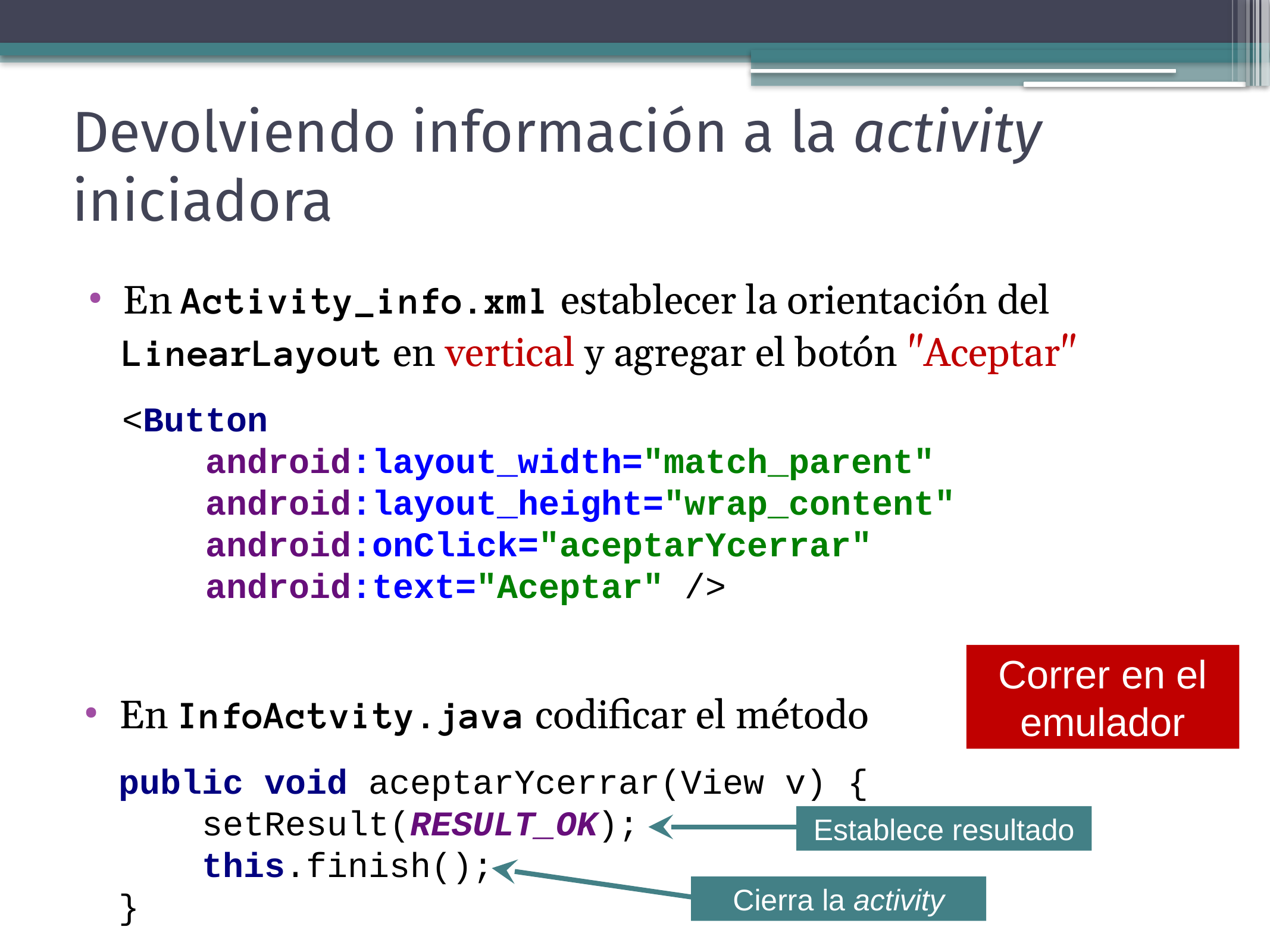

# Devolviendo información a la activity  iniciadora
En Activity_info.xml establecer la orientación del LinearLayout en vertical y agregar el botón "Aceptar"
    <Button
        android:layout_width="match_parent"
        android:layout_height="wrap_content"
        android:onClick="aceptarYcerrar"
        android:text="Aceptar" />
Correr en el emulador
En InfoActvity.java codificar el método
public void aceptarYcerrar(View v) {
    setResult(RESULT_OK);
    this.finish();
}
Establece resultado
Cierra la activity
23